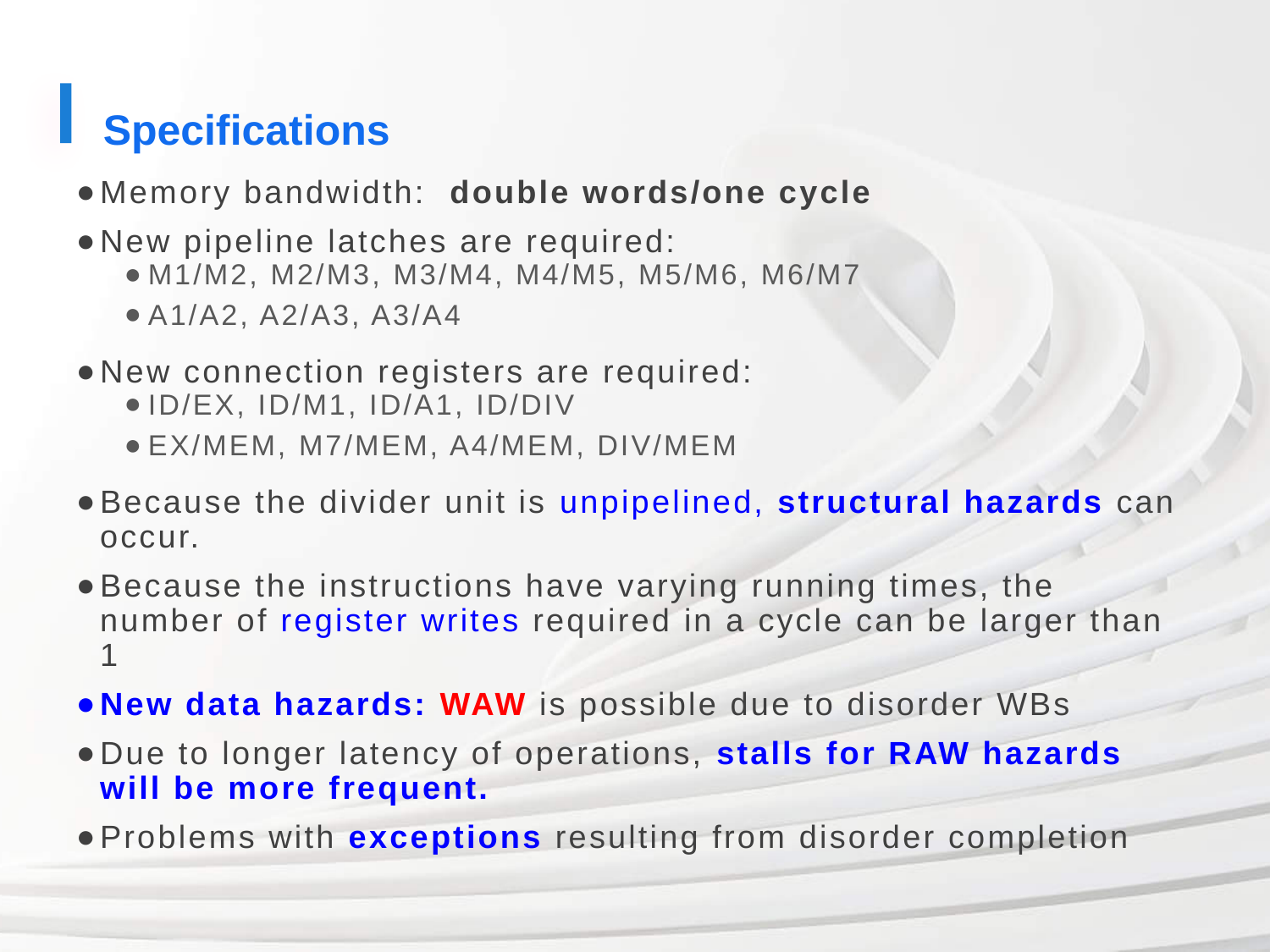

Specifications
Memory bandwidth:  double words/one cycle
New pipeline latches are required:
M1/M2, M2/M3, M3/M4, M4/M5, M5/M6, M6/M7
A1/A2, A2/A3, A3/A4
New connection registers are required:
ID/EX, ID/M1, ID/A1, ID/DIV
EX/MEM, M7/MEM, A4/MEM, DIV/MEM
Because the divider unit is unpipelined, structural hazards can occur.
Because the instructions have varying running times, the number of register writes required in a cycle can be larger than 1
New data hazards: WAW is possible due to disorder WBs
Due to longer latency of operations, stalls for RAW hazards will be more frequent.
Problems with exceptions resulting from disorder completion